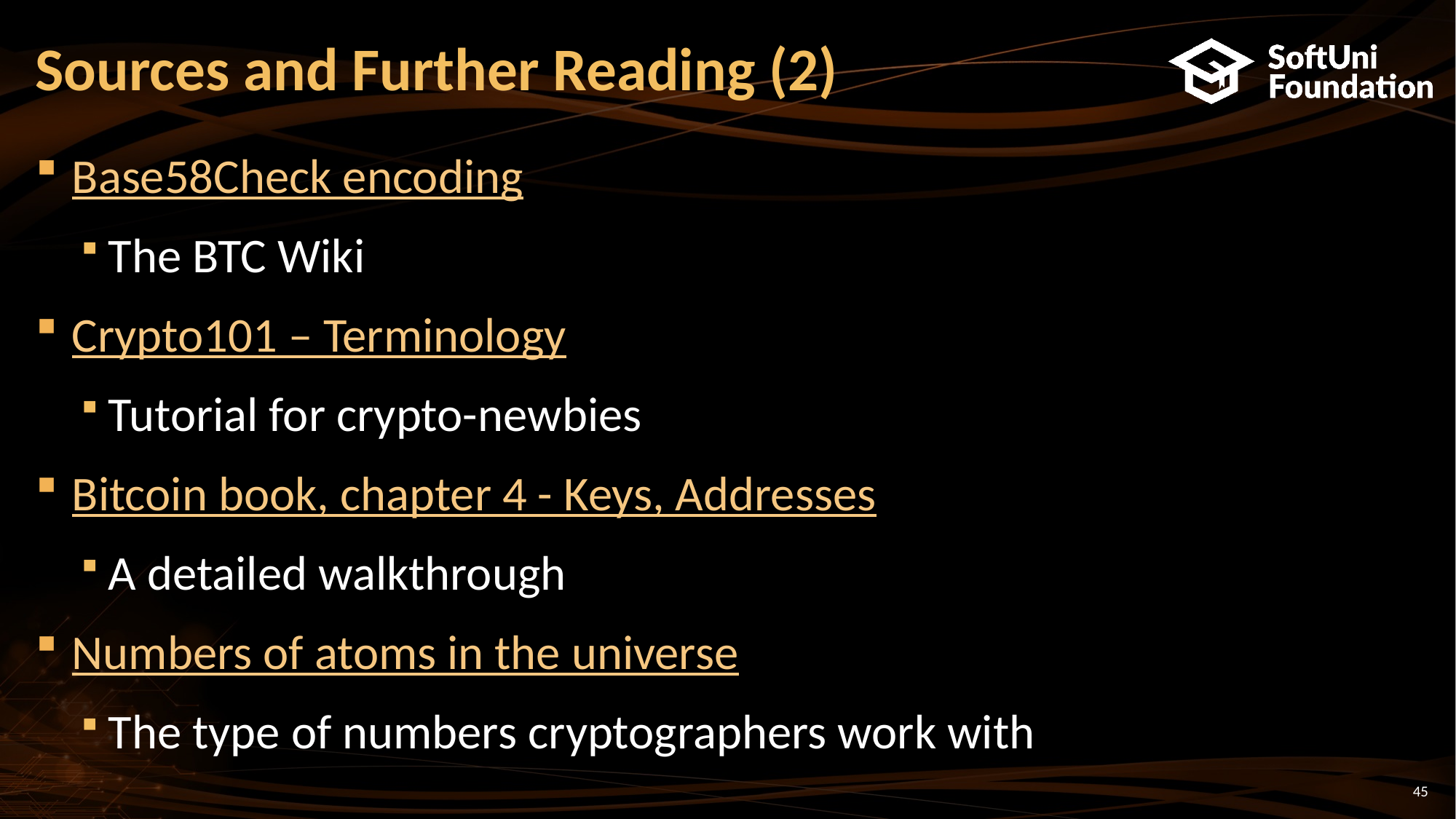

# Sources and Further Reading (2)
Base58Check encoding
The BTC Wiki
Crypto101 – Terminology
Tutorial for crypto-newbies
Bitcoin book, chapter 4 - Keys, Addresses
A detailed walkthrough
Numbers of atoms in the universe
The type of numbers cryptographers work with

45